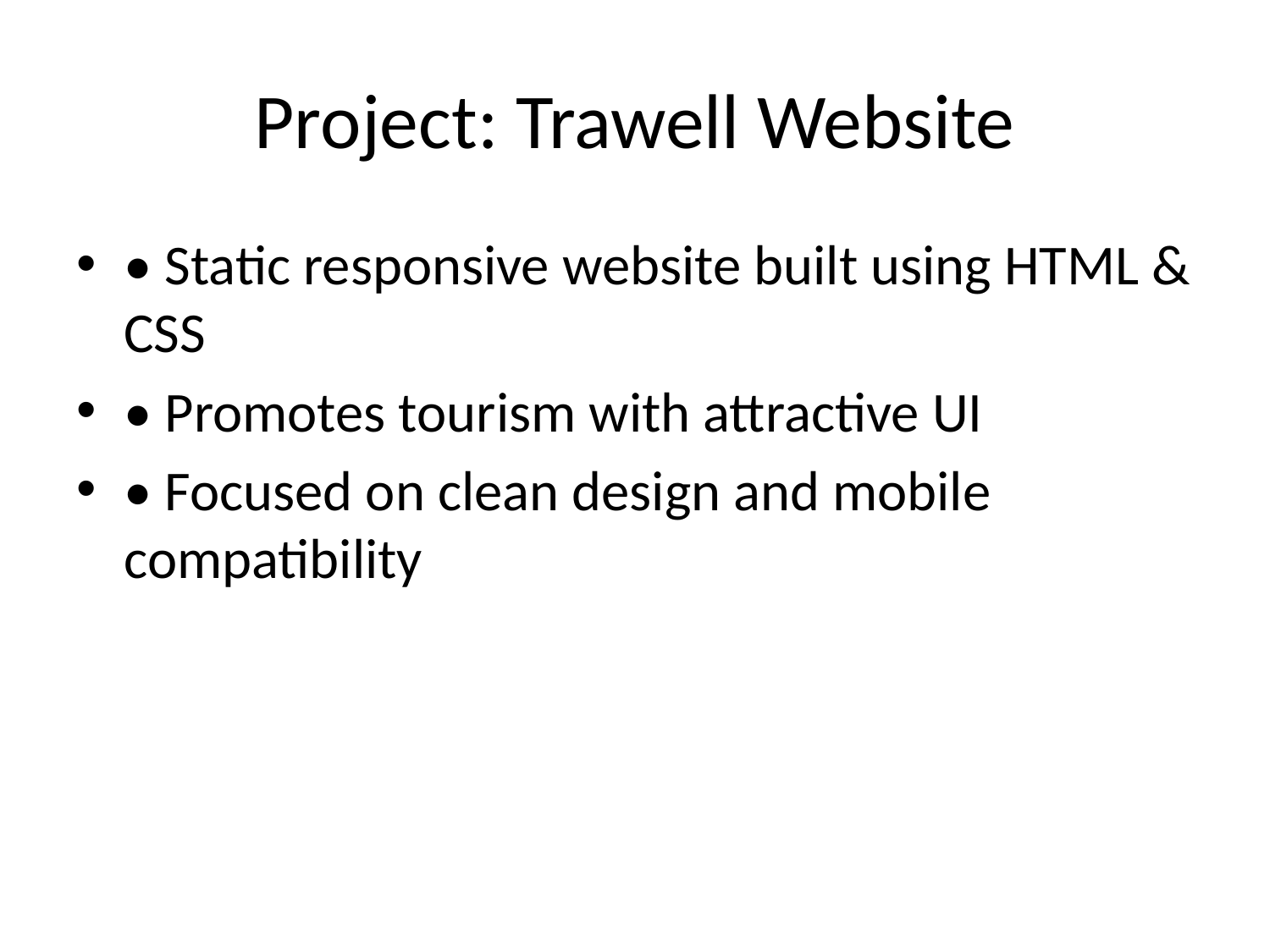

# Project: Trawell Website
• Static responsive website built using HTML & CSS
• Promotes tourism with attractive UI
• Focused on clean design and mobile compatibility